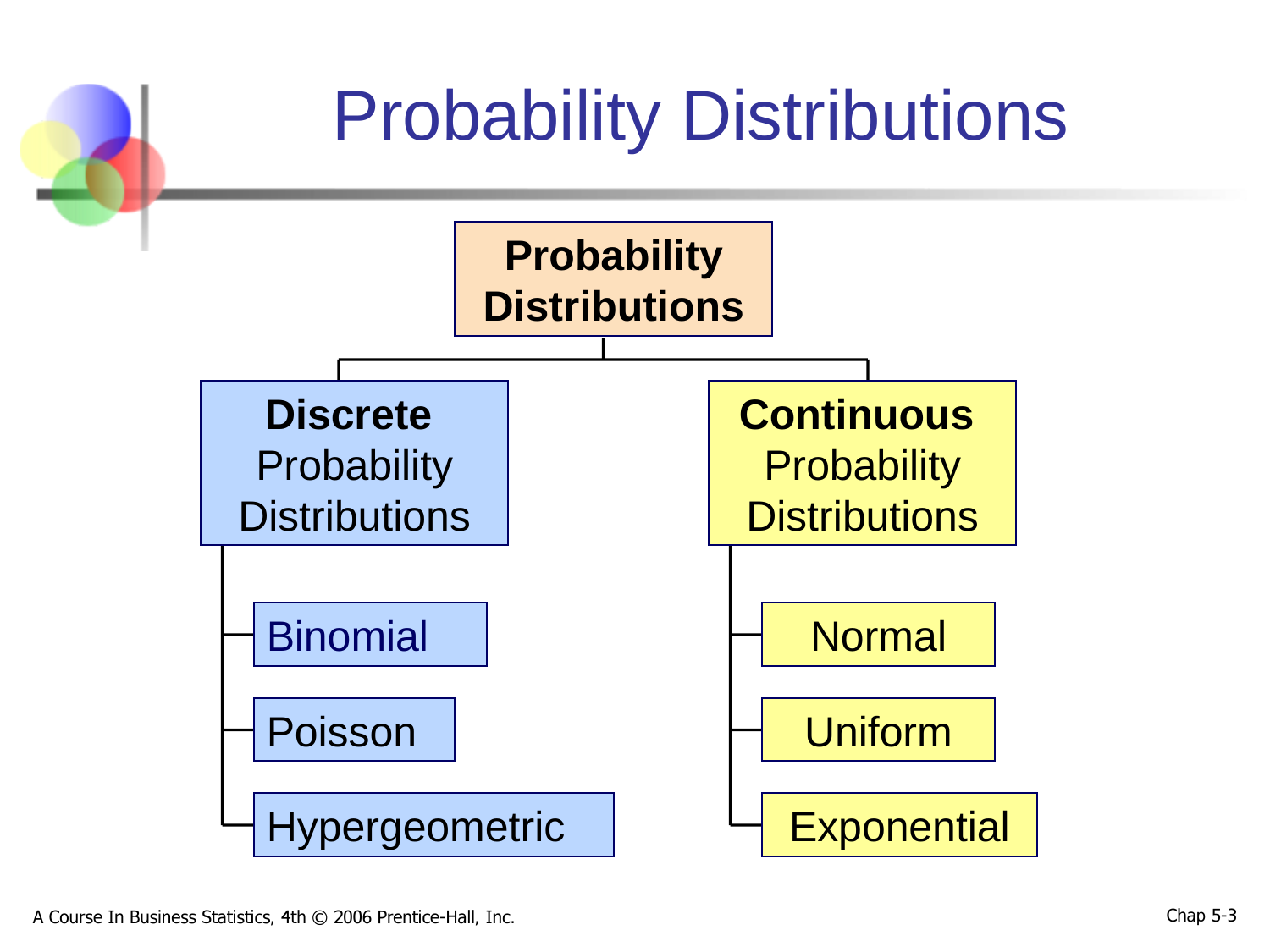

Probability Distributions

Probability Distributions

Discrete
Probability Distributions
Continuous
Probability Distributions

Binomial
Normal

Poisson
Uniform

Hypergeometric
Exponential

A Course In Business Statistics, 4th © 2006 Prentice-Hall, Inc.
Chap 5-3